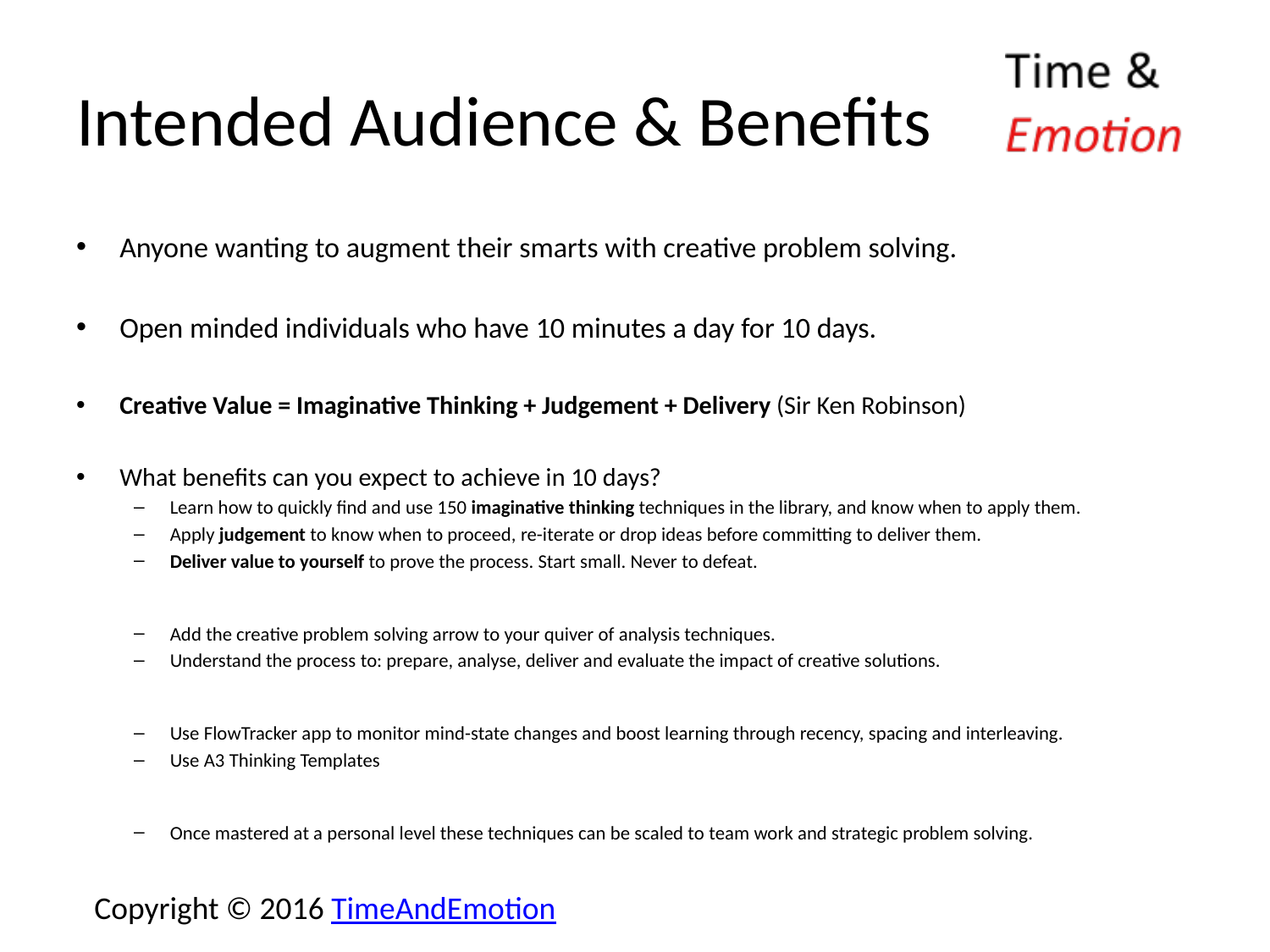

# Intended Audience & Benefits
Anyone wanting to augment their smarts with creative problem solving.

Open minded individuals who have 10 minutes a day for 10 days.

Creative Value = Imaginative Thinking + Judgement + Delivery (Sir Ken Robinson)

What benefits can you expect to achieve in 10 days?
Learn how to quickly find and use 150 imaginative thinking techniques in the library, and know when to apply them.
Apply judgement to know when to proceed, re-iterate or drop ideas before committing to deliver them.
Deliver value to yourself to prove the process. Start small. Never to defeat.

Add the creative problem solving arrow to your quiver of analysis techniques.
Understand the process to: prepare, analyse, deliver and evaluate the impact of creative solutions.

Use FlowTracker app to monitor mind-state changes and boost learning through recency, spacing and interleaving.
Use A3 Thinking Templates

Once mastered at a personal level these techniques can be scaled to team work and strategic problem solving.